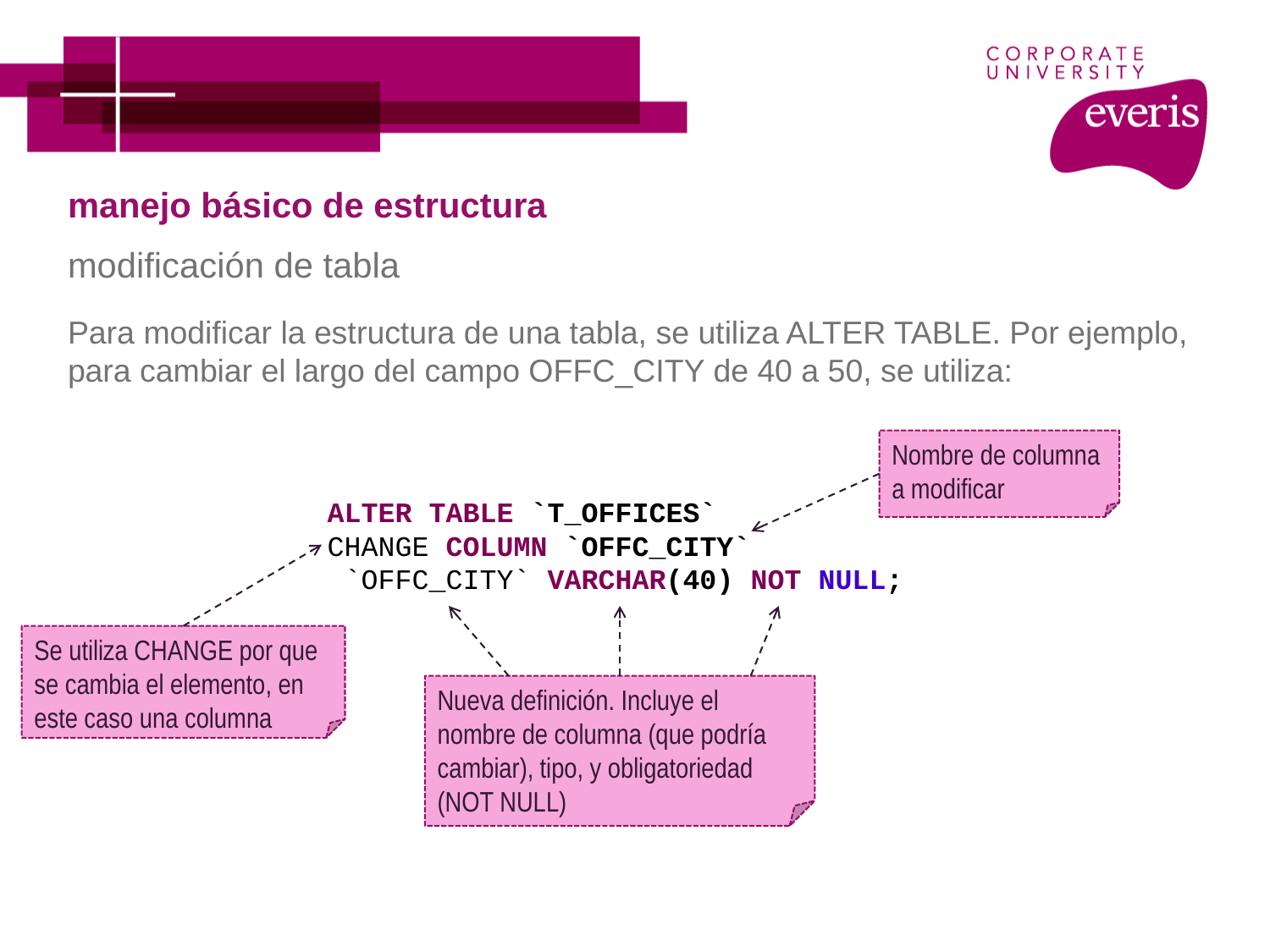

# manejo básico de estructura
modificación de tabla
Para modificar la estructura de una tabla, se utiliza ALTER TABLE. Por ejemplo, para cambiar el largo del campo OFFC_CITY de 40 a 50, se utiliza:
Nombre de columna a modificar
ALTER TABLE `T_OFFICES`
CHANGE COLUMN `OFFC_CITY`
 `OFFC_CITY` VARCHAR(40) NOT NULL;
Se utiliza CHANGE por que se cambia el elemento, en este caso una columna
Nueva definición. Incluye el nombre de columna (que podría cambiar), tipo, y obligatoriedad (NOT NULL)